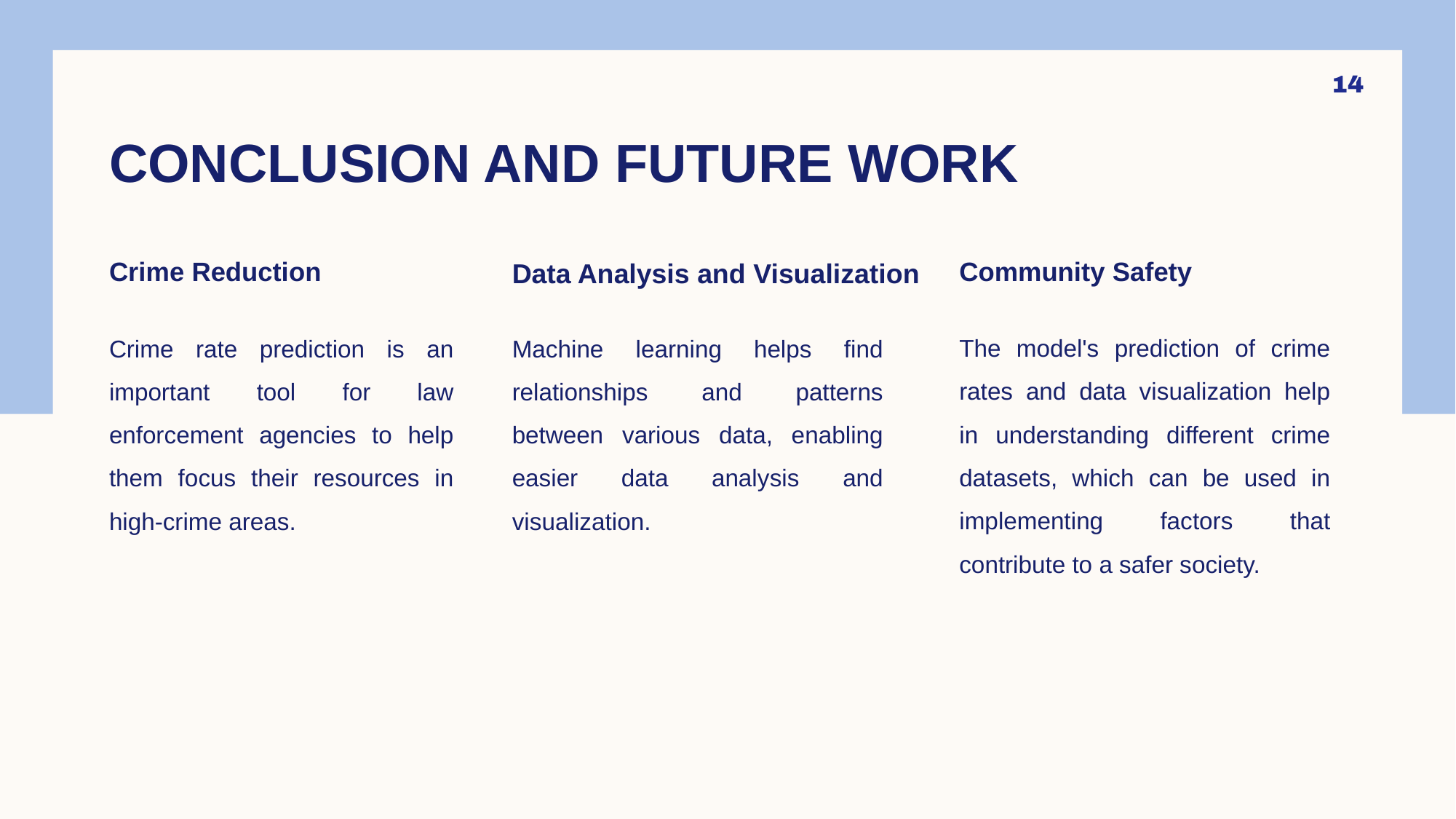

14
# Conclusion and Future Work
Data Analysis and Visualization
Crime Reduction
Community Safety
The model's prediction of crime rates and data visualization help in understanding different crime datasets, which can be used in implementing factors that contribute to a safer society.
Crime rate prediction is an important tool for law enforcement agencies to help them focus their resources in high-crime areas.
Machine learning helps find relationships and patterns between various data, enabling easier data analysis and visualization.